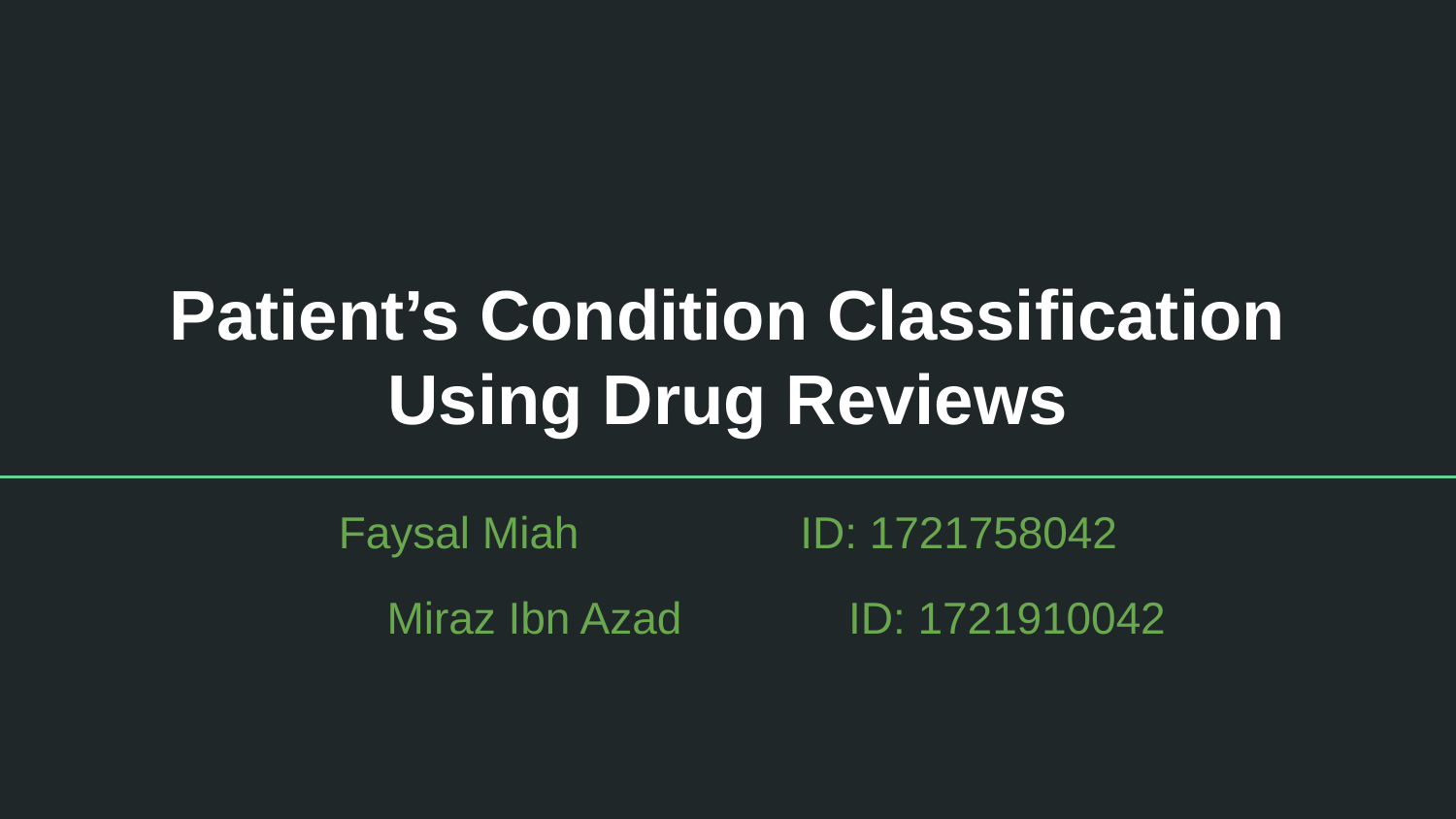

# Patient’s Condition Classification Using Drug Reviews
Faysal Miah		  ID: 1721758042

Miraz Ibn Azad	  ID: 1721910042